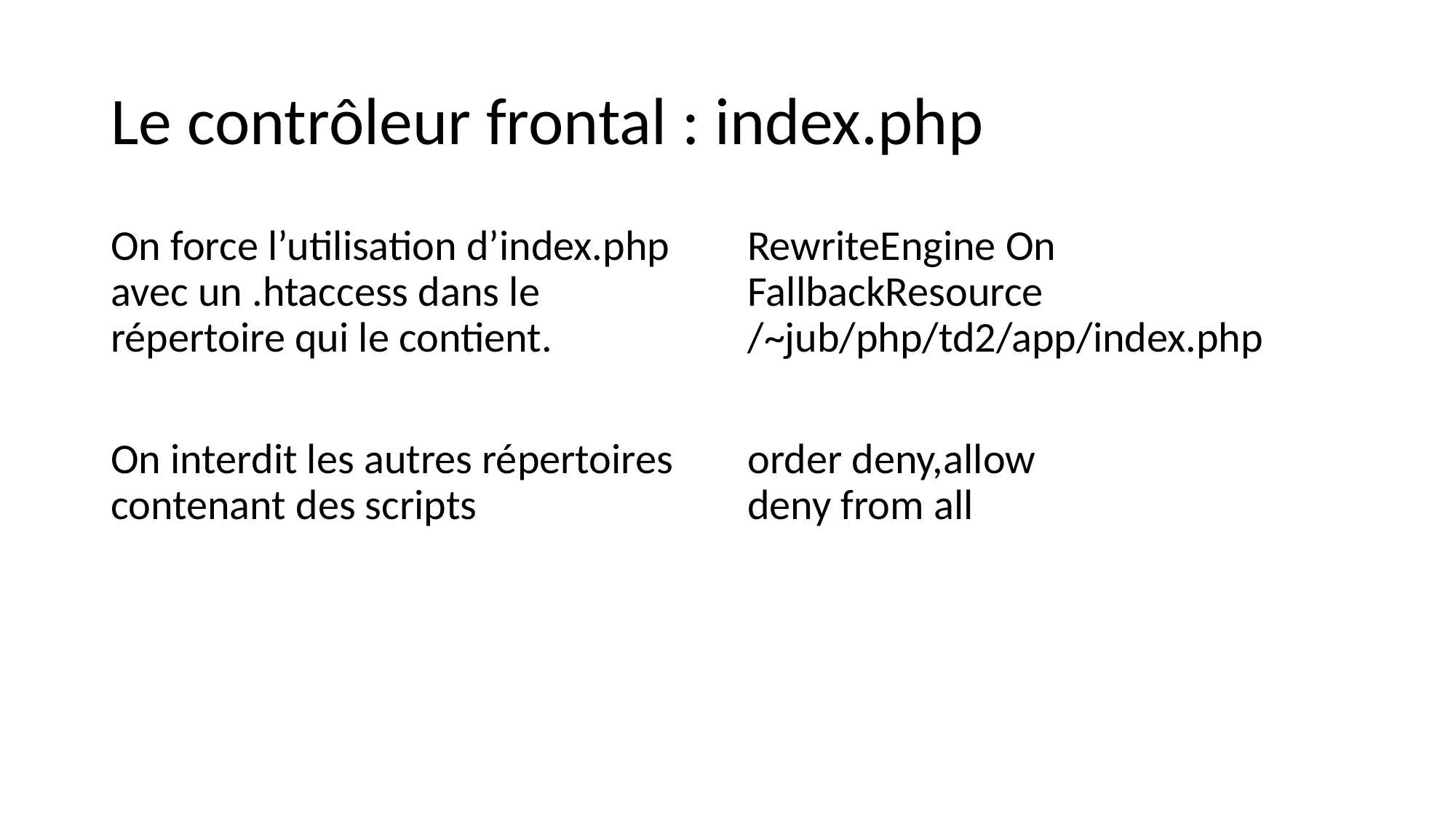

# Le contrôleur frontal : index.php
On force l’utilisation d’index.php avec un .htaccess dans le répertoire qui le contient.

On interdit les autres répertoires contenant des scripts

RewriteEngine On
FallbackResource /~jub/php/td2/app/index.php

order deny,allow
deny from all